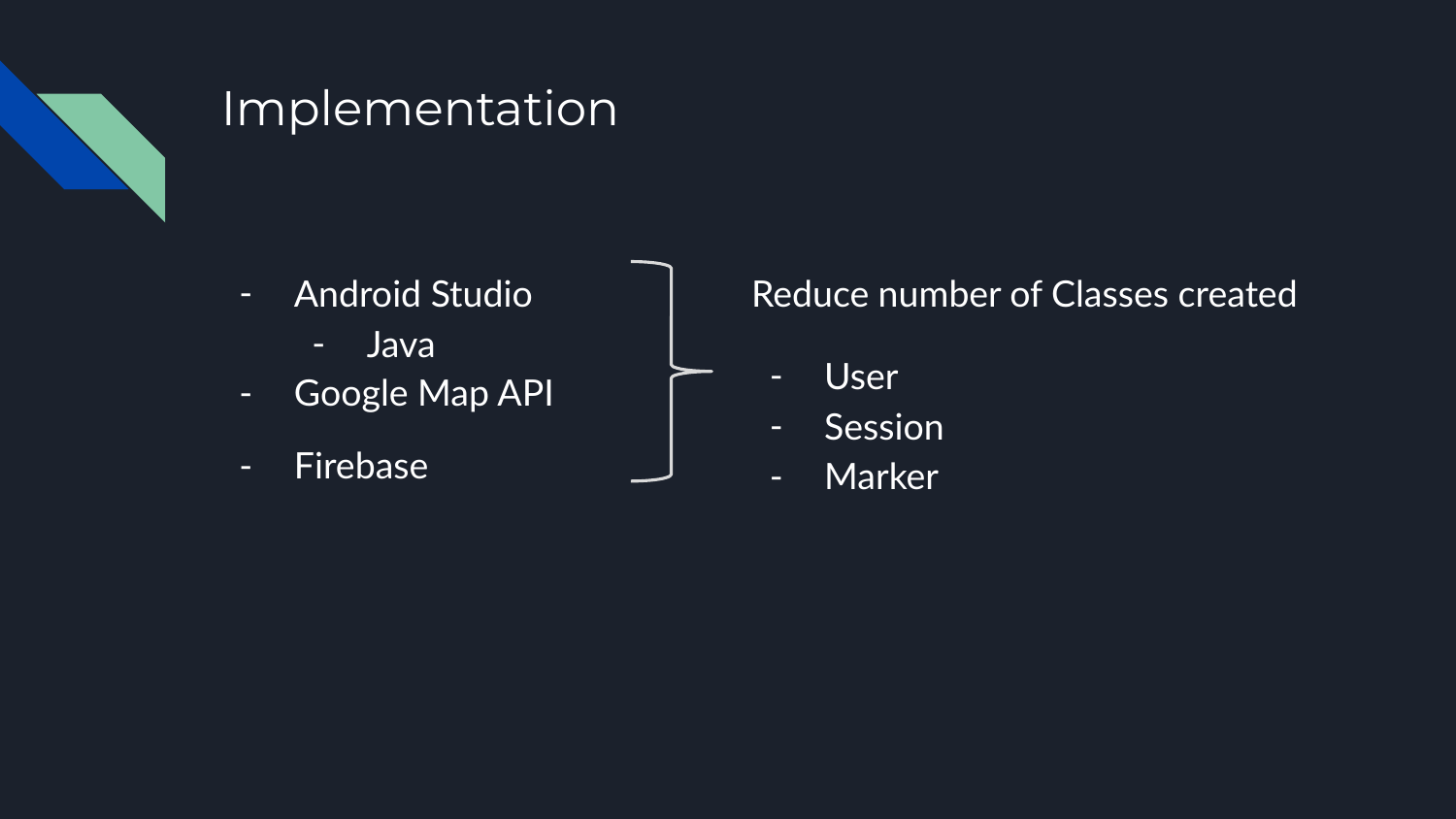

# Implementation
Reduce number of Classes created
User
Session
Marker
Android Studio
Java

Google Map API
Firebase